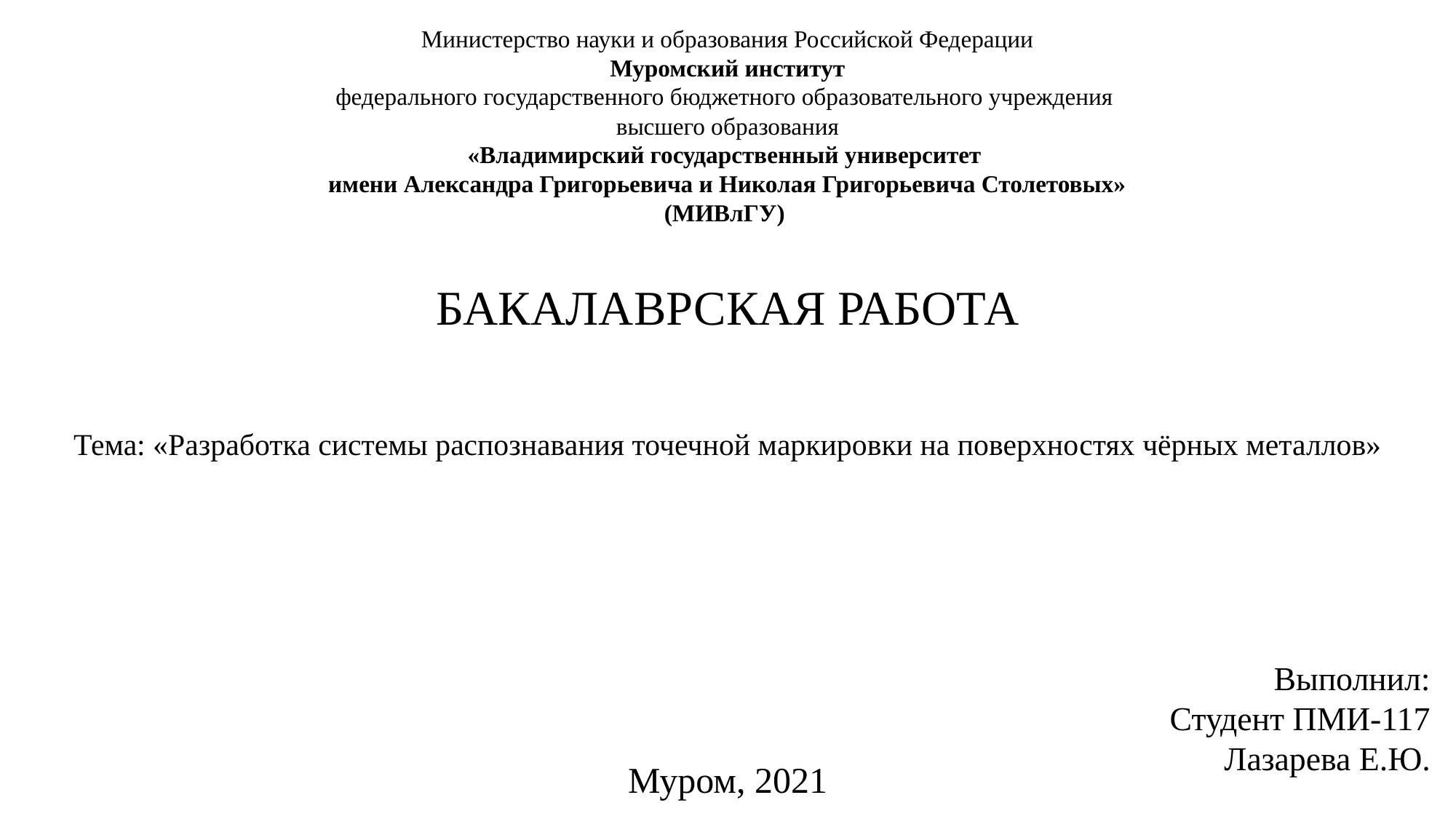

Министерство науки и образования Российской Федерации
Муромский институт
федерального государственного бюджетного образовательного учреждения
высшего образования
«Владимирский государственный университет
имени Александра Григорьевича и Николая Григорьевича Столетовых»
(МИВлГУ)
БАКАЛАВРСКАЯ РАБОТА
Тема: «Разработка системы распознавания точечной маркировки на поверхностях чёрных металлов»
Выполнил:
Студент ПМИ-117
Лазарева Е.Ю.

Муром, 2021